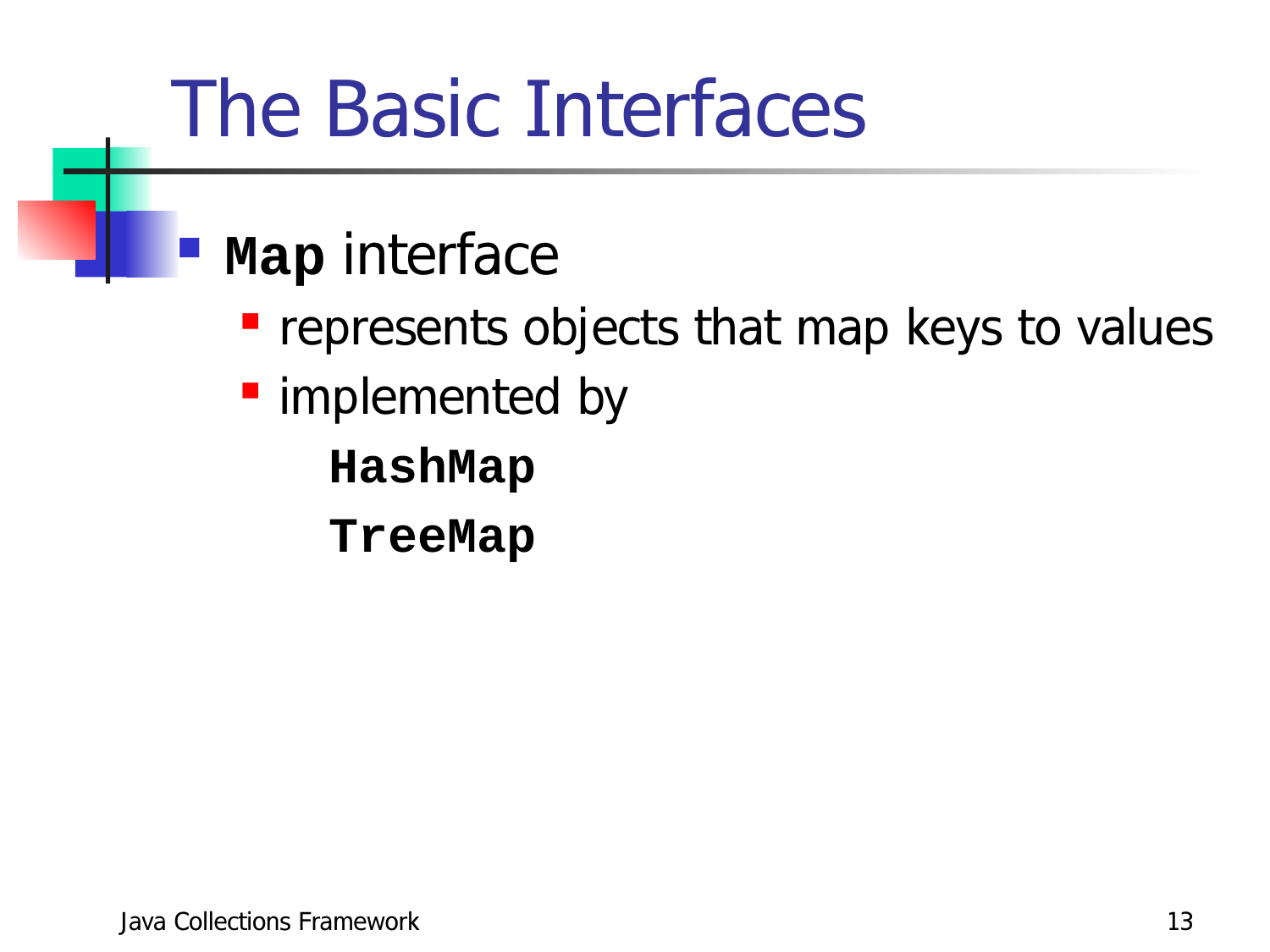

# The Basic Interfaces
Map interface
represents objects that map keys to values
implemented by
   HashMap
   TreeMap
Java Collections Framework
13